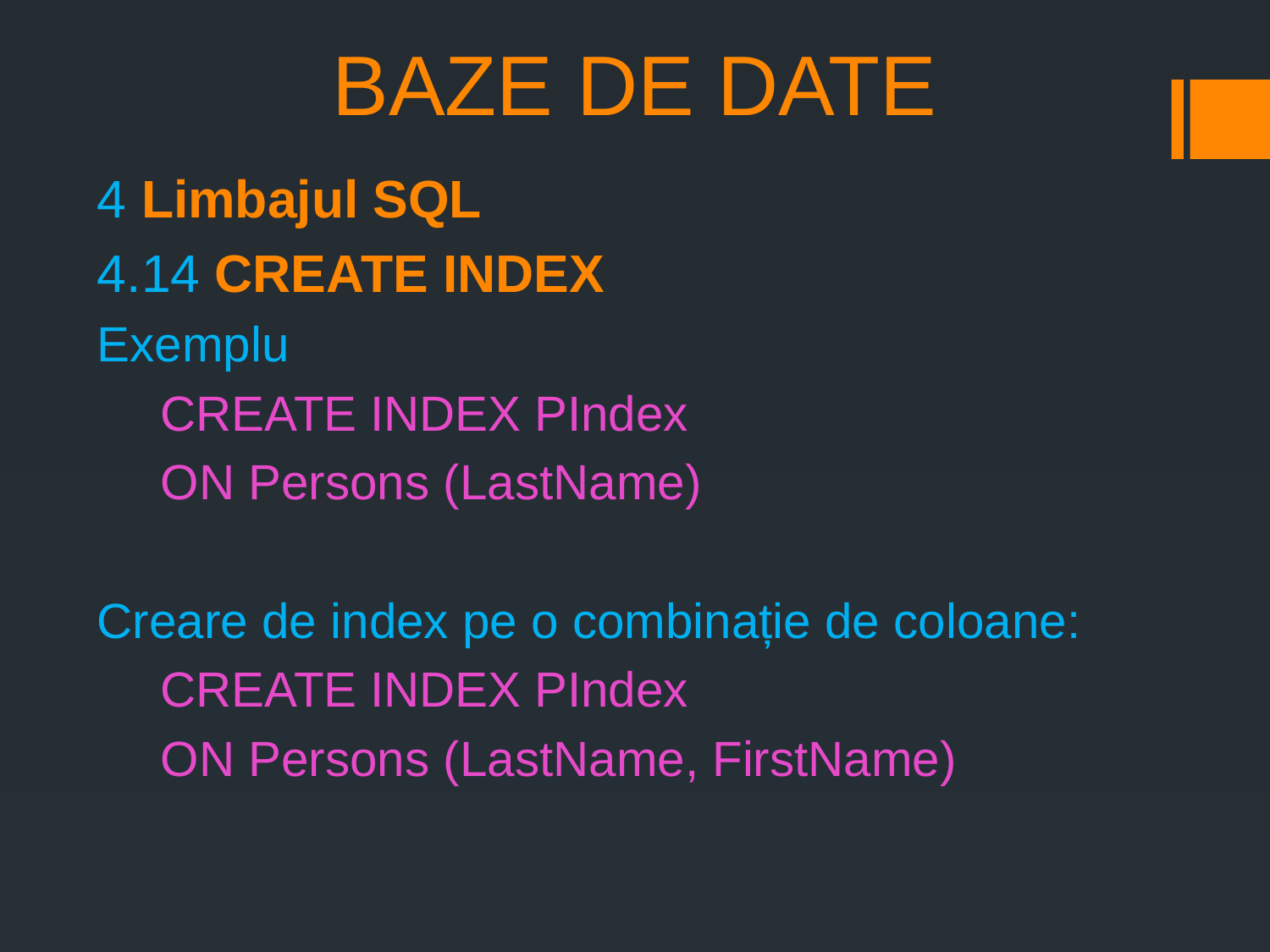

# BAZE DE DATE
4 Limbajul SQL
4.14 CREATE INDEX
Exemplu
CREATE INDEX PIndex
ON Persons (LastName)

Creare de index pe o combinație de coloane:
CREATE INDEX PIndex
ON Persons (LastName, FirstName)